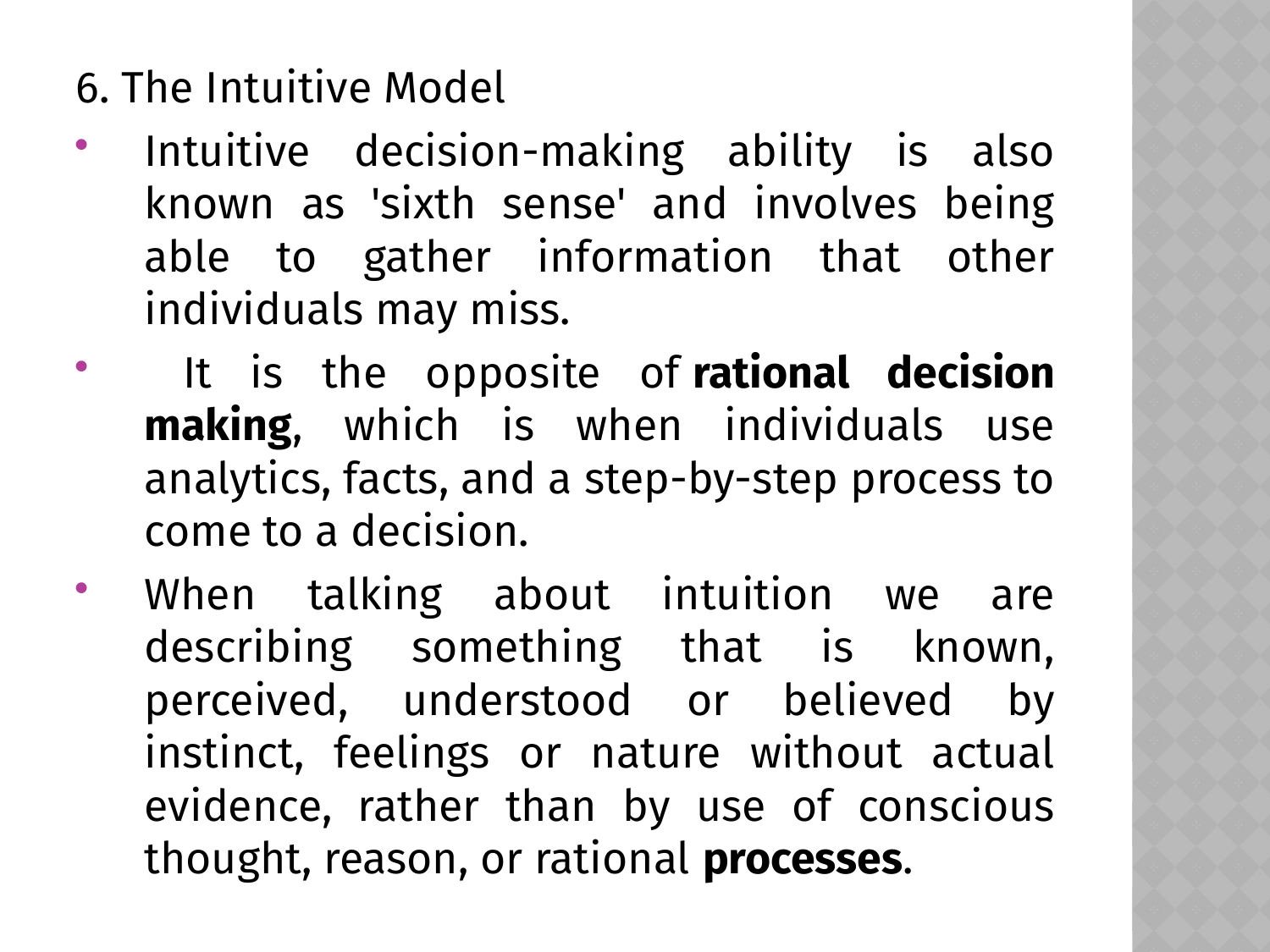

6. The Intuitive Model
Intuitive decision-making ability is also known as 'sixth sense' and involves being able to gather information that other individuals may miss.
 It is the opposite of rational decision making, which is when individuals use analytics, facts, and a step-by-step process to come to a decision.
When talking about intuition we are describing something that is known, perceived, understood or believed by instinct, feelings or nature without actual evidence, rather than by use of conscious thought, reason, or rational processes.